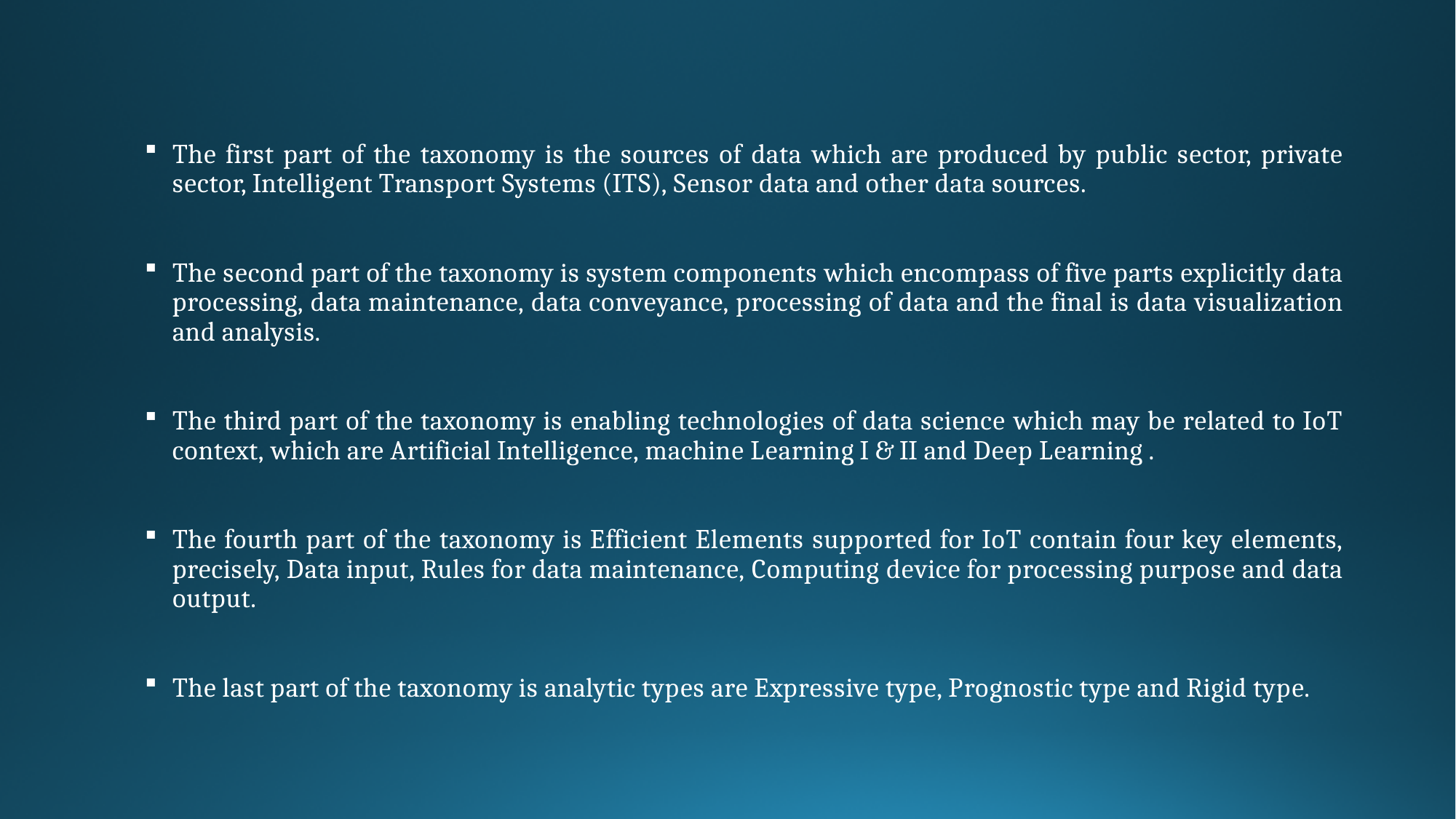

The first part of the taxonomy is the sources of data which are produced by public sector, private sector, Intelligent Transport Systems (ITS), Sensor data and other data sources.

The second part of the taxonomy is system components which encompass of five parts explicitly data processing, data maintenance, data conveyance, processing of data and the final is data visualization and analysis.

The third part of the taxonomy is enabling technologies of data science which may be related to IoT context, which are Artificial Intelligence, machine Learning I & II and Deep Learning .

The fourth part of the taxonomy is Efficient Elements supported for IoT contain four key elements, precisely, Data input, Rules for data maintenance, Computing device for processing purpose and data output.

The last part of the taxonomy is analytic types are Expressive type, Prognostic type and Rigid type.